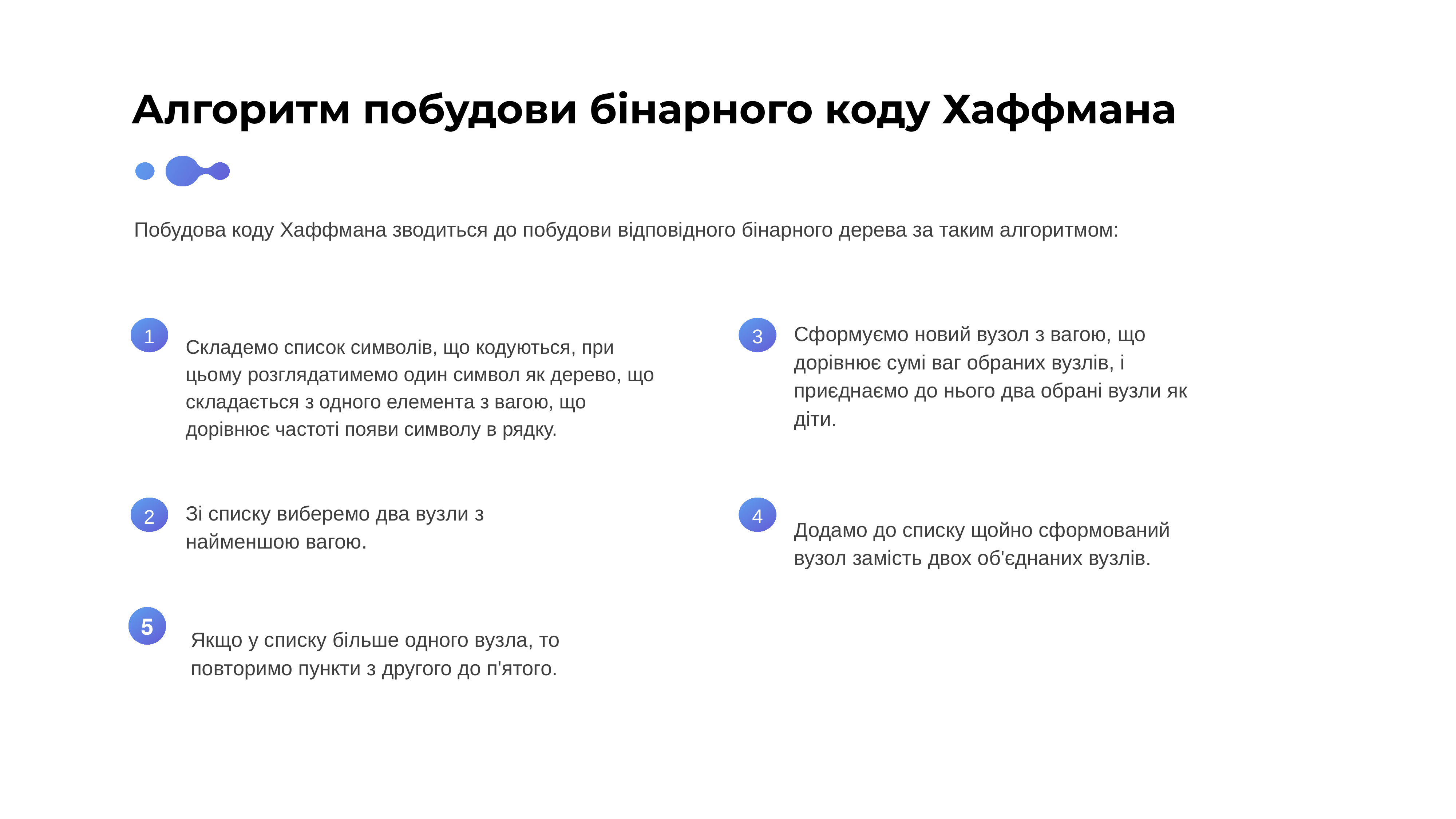

Алгоритм побудови бінарного коду Хаффмана

Складемо список символів, що кодуються, при цьому розглядатимемо один символ як дерево, що складається з одного елемента з вагою, що дорівнює частоті появи символу в рядку.
Сформуємо новий вузол з вагою, що дорівнює сумі ваг обраних вузлів, і приєднаємо до нього два обрані вузли як діти.

1
3
Зі списку виберемо два вузли з найменшою вагою.
Додамо до списку щойно сформований вузол замість двох об'єднаних вузлів.

4
2
Побудова коду Хаффмана зводиться до побудови відповідного бінарного дерева за таким алгоритмом:

Якщо у списку більше одного вузла, то повторимо пункти з другого до п'ятого.
2
5